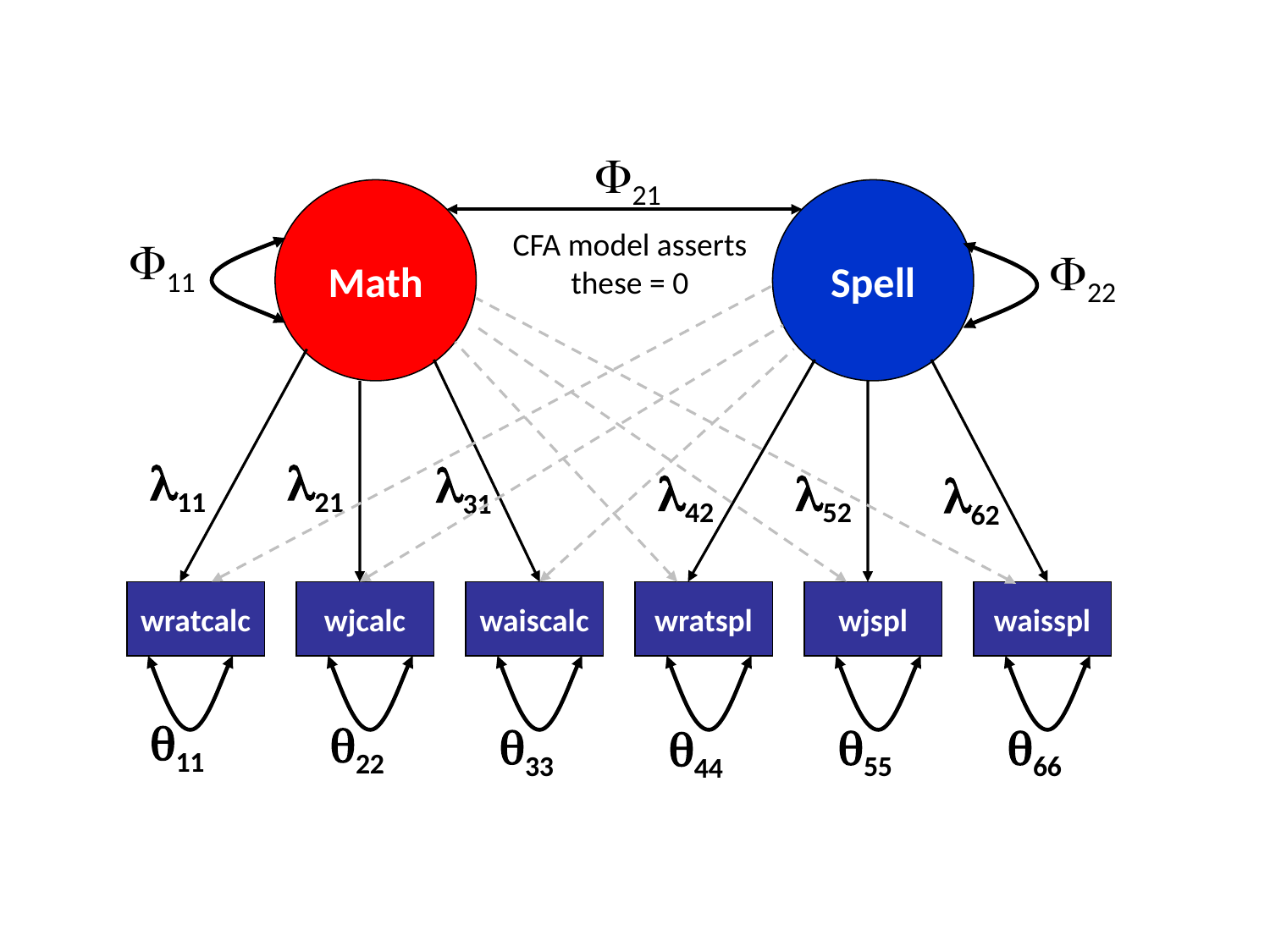

Φ21
Math
Spell
CFA model asserts these = 0
Φ11
Φ22

λ11
λ21
λ31
λ42
λ52
λ62
wratcalc
wjcalc
waiscalc
wratspl
wjspl
waisspl

θ11
θ22
θ33
θ55
θ66
θ44